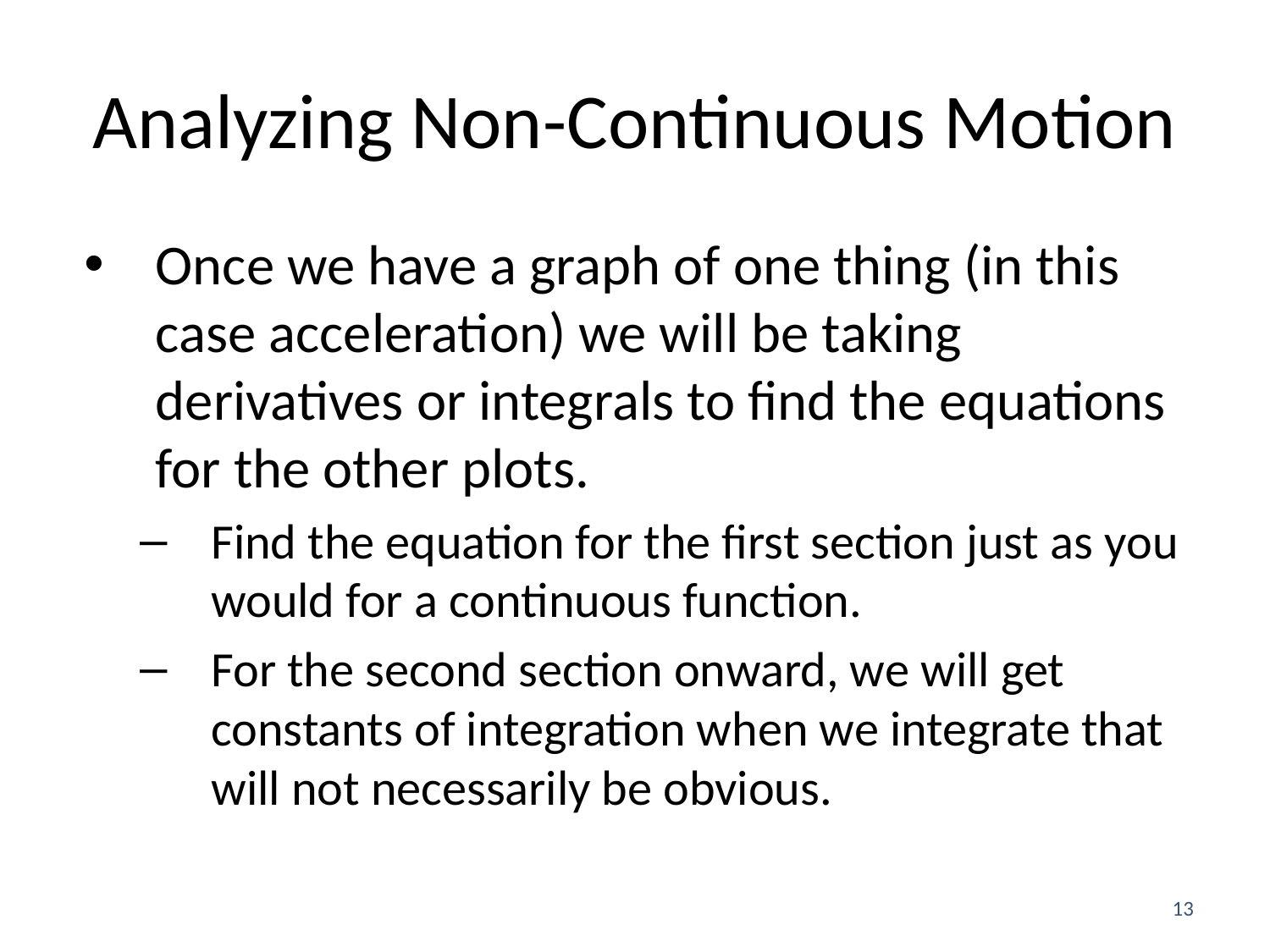

# Analyzing Non-Continuous Motion
Once we have a graph of one thing (in this case acceleration) we will be taking derivatives or integrals to find the equations for the other plots.
Find the equation for the first section just as you would for a continuous function.
For the second section onward, we will get constants of integration when we integrate that will not necessarily be obvious.

13